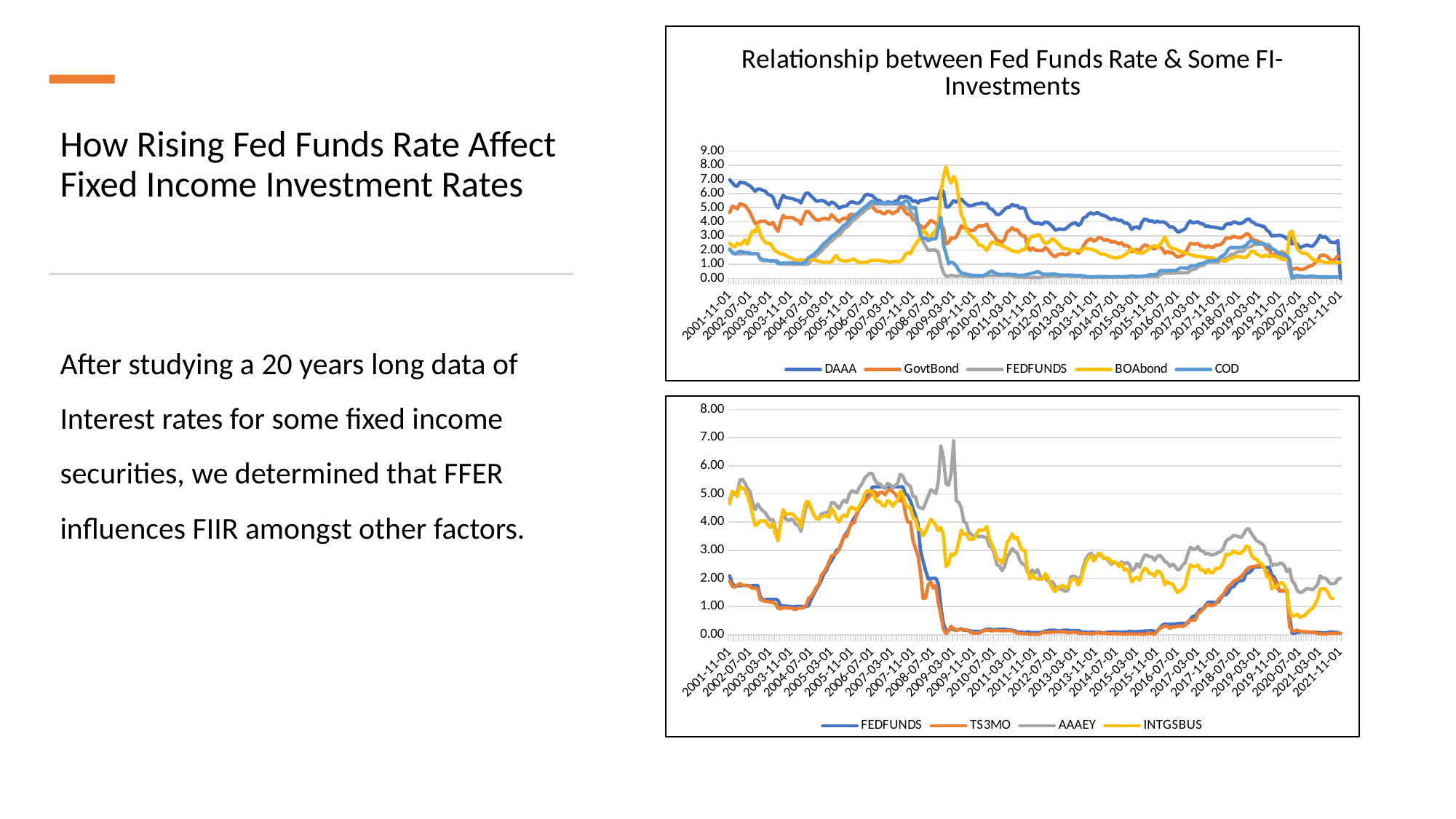

### Chart: Relationship between Fed Funds Rate & Some FI-Investments

| Category | DAAA | GovtBond | FEDFUNDS | BOAbond | COD |
|---|---|---|---|---|---|
| 37196 | 6.9685 | 4.65 | 2.09 | 2.475909090909091 | 2.03 |
| 37226 | 6.77 | 5.09 | 1.82 | 2.317 | 1.83 |
| 37257 | 6.546666666666667 | 5.04 | 1.73 | 2.212727272727273 | 1.74 |
| 37288 | 6.508421052631579 | 4.91 | 1.74 | 2.4915 | 1.82 |
| 37316 | 6.8105 | 5.28 | 1.73 | 2.376190476190476 | 1.91 |
| 37347 | 6.761363636363637 | 5.21 | 1.75 | 2.484090909090909 | 1.87 |
| 37377 | 6.753181818181818 | 5.16 | 1.75 | 2.732173913043478 | 1.82 |
| 37408 | 6.628 | 4.93 | 1.75 | 2.419047619047619 | 1.81 |
| 37438 | 6.533636363636363 | 4.65 | 1.73 | 2.98 | 1.79 |
| 37469 | 6.365 | 4.26 | 1.74 | 3.3591304347826085 | 1.73 |
| 37500 | 6.1545 | 3.87 | 1.75 | 3.2714285714285714 | 1.76 |
| 37530 | 6.321818181818182 | 3.94 | 1.75 | 3.7308695652173913 | 1.73 |
| 37561 | 6.306315789473684 | 4.05 | 1.34 | 3.1145454545454543 | 1.39 |
| 37591 | 6.214285714285714 | 4.03 | 1.24 | 2.769047619047619 | 1.34 |
| 37622 | 6.173333333333333 | 4.05 | 1.24 | 2.54 | 1.29 |
| 37653 | 5.951052631578947 | 3.9 | 1.26 | 2.4675 | 1.27 |
| 37681 | 5.886190476190476 | 3.81 | 1.25 | 2.462857142857143 | 1.23 |
| 37712 | 5.744761904761905 | 3.96 | 1.26 | 2.1576190476190478 | 1.24 |
| 37742 | 5.217619047619047 | 3.57 | 1.26 | 1.928695652173913 | 1.22 |
| 37773 | 4.965714285714285 | 3.33 | 1.22 | 1.8395238095238096 | 1.04 |
| 37803 | 5.492272727272727 | 3.98 | 1.01 | 1.7204347826086956 | 1.05 |
| 37834 | 5.87952380952381 | 4.45 | 1.03 | 1.719090909090909 | 1.08 |
| 37865 | 5.7161904761904765 | 4.27 | 1.01 | 1.6168181818181817 | 1.08 |
| 37895 | 5.697727272727272 | 4.29 | 1.01 | 1.521304347826087 | 1.1 |
| 37926 | 5.648333333333333 | 4.3 | 1.0 | 1.4538095238095239 | 1.11 |
| 37956 | 5.619545454545454 | 4.27 | 0.98 | 1.3495454545454546 | 1.1 |
| 37987 | 5.536 | 4.15 | 1.0 | 1.2636363636363637 | 1.06 |
| 38018 | 5.5005263157894735 | 4.08 | 1.01 | 1.289047619047619 | 1.05 |
| 38047 | 5.325652173913044 | 3.83 | 1.0 | 1.3282608695652174 | 1.05 |
| 38078 | 5.730952380952381 | 4.35 | 1.0 | 1.2595238095238095 | 1.08 |
| 38108 | 6.0375 | 4.72 | 1.0 | 1.320952380952381 | 1.2 |
| 38139 | 6.0147619047619045 | 4.73 | 1.03 | 1.3186363636363636 | 1.46 |
| 38169 | 5.822857142857143 | 4.5 | 1.26 | 1.3078260869565217 | 1.57 |
| 38200 | 5.648181818181818 | 4.28 | 1.43 | 1.3122727272727273 | 1.68 |
| 38231 | 5.459047619047619 | 4.13 | 1.61 | 1.2413636363636364 | 1.86 |
| 38261 | 5.468 | 4.1 | 1.76 | 1.22 | 2.04 |
| 38292 | 5.5155 | 4.19 | 1.93 | 1.1663636363636365 | 2.26 |
| 38322 | 5.469545454545455 | 4.23 | 2.16 | 1.125909090909091 | 2.45 |
| 38353 | 5.3575 | 4.22 | 2.28 | 1.1657142857142857 | 2.61 |
| 38384 | 5.199473684210527 | 4.17 | 2.5 | 1.1405 | 2.77 |
| 38412 | 5.401818181818181 | 4.5 | 2.63 | 1.1822727272727274 | 2.97 |
| 38443 | 5.327142857142857 | 4.34 | 2.79 | 1.470909090909091 | 3.09 |
| 38473 | 5.152380952380953 | 4.14 | 3.0 | 1.6136363636363635 | 3.22 |
| 38504 | 4.96 | 4.0 | 3.04 | 1.3245454545454545 | 3.38 |
| 38534 | 5.057 | 4.18 | 3.26 | 1.27 | 3.57 |
| 38565 | 5.0947826086956525 | 4.26 | 3.5 | 1.2230434782608697 | 3.77 |
| 38596 | 5.126190476190477 | 4.2 | 3.62 | 1.2322727272727274 | 3.87 |
| 38626 | 5.345 | 4.46 | 3.78 | 1.2557142857142858 | 4.13 |
| 38657 | 5.415 | 4.54 | 4.0 | 1.3204545454545455 | 4.31 |
| 38687 | 5.36952380952381 | 4.47 | 4.16 | 1.3745454545454545 | 4.45 |
| 38718 | 5.2945 | 4.42 | 4.29 | 1.1957142857142857 | 4.56 |
| 38749 | 5.347894736842106 | 4.57 | 4.49 | 1.1425 | 4.72 |
| 38777 | 5.525217391304348 | 4.72 | 4.59 | 1.1356521739130434 | 4.88 |
| 38808 | 5.842105263157895 | 4.99 | 4.79 | 1.1475 | 5.03 |
| 38838 | 5.951363636363636 | 5.11 | 4.94 | 1.1321739130434783 | 5.15 |
| 38869 | 5.891363636363637 | 5.11 | 4.99 | 1.2413636363636364 | 5.35 |
| 38899 | 5.85 | 5.09 | 5.24 | 1.2680952380952382 | 5.46 |
| 38930 | 5.68304347826087 | 4.88 | 5.25 | 1.2721739130434784 | 5.38 |
| 38961 | 5.509 | 4.72 | 5.25 | 1.2745454545454544 | 5.34 |
| 38991 | 5.51 | 4.73 | 5.25 | 1.2681818181818183 | 5.33 |
| 39022 | 5.330952380952381 | 4.6 | 5.25 | 1.2236363636363636 | 5.32 |
| 39052 | 5.3225 | 4.56 | 5.24 | 1.2166666666666668 | 5.32 |
| 39083 | 5.4019047619047615 | 4.76 | 5.25 | 1.1859090909090908 | 5.32 |
| 39114 | 5.386842105263158 | 4.72 | 5.26 | 1.1385 | 5.31 |
| 39142 | 5.303636363636364 | 4.56 | 5.26 | 1.1947826086956521 | 5.3 |
| 39173 | 5.467142857142857 | 4.69 | 5.25 | 1.2075 | 5.31 |
| 39203 | 5.474545454545455 | 4.75 | 5.25 | 1.1795454545454545 | 5.31 |
| 39234 | 5.794761904761905 | 5.1 | 5.25 | 1.2213636363636364 | 5.33 |
| 39264 | 5.732857142857143 | 5.0 | 5.26 | 1.3572727272727274 | 5.32 |
| 39295 | 5.7873913043478264 | 4.67 | 5.02 | 1.7030434782608697 | 5.49 |
| 39326 | 5.737368421052632 | 4.52 | 4.94 | 1.8076190476190477 | 5.46 |
| 39356 | 5.660909090909091 | 4.53 | 4.76 | 1.7473913043478262 | 5.08 |
| 39387 | 5.4355 | 4.15 | 4.49 | 2.111818181818182 | 4.97 |
| 39417 | 5.492 | 4.1 | 4.24 | 2.4255 | 5.02 |
| 39448 | 5.331428571428571 | 3.74 | 3.94 | 2.6486363636363635 | 3.84 |
| 39479 | 5.527 | 3.74 | 2.98 | 2.892857142857143 | 3.06 |
| 39508 | 5.506 | 3.51 | 2.61 | 3.398 | 2.79 |
| 39539 | 5.552727272727273 | 3.68 | 2.28 | 3.26 | 2.85 |
| 39569 | 5.573333333333333 | 3.88 | 1.98 | 2.933913043478261 | 2.66 |
| 39600 | 5.6761904761904765 | 4.1 | 2.0 | 2.87 | 2.76 |
| 39630 | 5.665454545454545 | 4.01 | 2.01 | 3.2134782608695653 | 2.79 |
| 39661 | 5.636190476190476 | 3.89 | 2.0 | 3.3918181818181816 | 2.79 |
| 39692 | 5.652857142857143 | 3.69 | 1.81 | 3.865 | 3.59 |
| 39722 | 6.281363636363636 | 3.81 | 0.97 | 6.042173913043478 | 4.32 |
| 39753 | 6.124444444444444 | 3.53 | 0.39 | 7.170952380952381 | 2.36 |
| 39783 | 5.045454545454546 | 2.42 | 0.16 | 7.885454545454546 | 1.77 |
| 39814 | 5.0485 | 2.52 | 0.15 | 7.160454545454545 | 1.02 |
| 39845 | 5.266315789473684 | 2.87 | 0.22 | 6.722380952380952 | 1.16 |
| 39873 | 5.495454545454545 | 2.82 | 0.18 | 7.194545454545454 | 1.07 |
| 39904 | 5.389047619047619 | 2.93 | 0.15 | 6.831428571428571 | 0.89 |
| 39934 | 5.54 | 3.29 | 0.18 | 5.6486363636363635 | 0.57 |
| 39965 | 5.6059090909090905 | 3.72 | 0.21 | 4.516363636363637 | 0.39 |
| 39995 | 5.411818181818182 | 3.56 | 0.16 | 4.139565217391304 | 0.35 |
| 40026 | 5.258095238095238 | 3.59 | 0.16 | 3.413333333333333 | 0.3 |
| 40057 | 5.126666666666667 | 3.4 | 0.15 | 3.1863636363636365 | 0.25 |
| 40087 | 5.145238095238096 | 3.39 | 0.12 | 2.9791304347826086 | 0.24 |
| 40118 | 5.185789473684211 | 3.4 | 0.12 | 2.8485714285714288 | 0.21 |
| 40148 | 5.261818181818182 | 3.59 | 0.12 | 2.659090909090909 | 0.22 |
| 40179 | 5.2642105263157895 | 3.73 | 0.11 | 2.3257142857142856 | 0.2 |
| 40210 | 5.347894736842106 | 3.69 | 0.13 | 2.3423809523809522 | 0.19 |
| 40238 | 5.27 | 3.73 | 0.16 | 2.1808695652173915 | 0.23 |
| 40269 | 5.285909090909091 | 3.85 | 0.2 | 1.9647619047619047 | 0.3 |
| 40299 | 4.9635 | 3.42 | 0.2 | 2.288095238095238 | 0.45 |
| 40330 | 4.882727272727273 | 3.2 | 0.18 | 2.5845454545454545 | 0.52 |
| 40360 | 4.723809523809524 | 3.01 | 0.18 | 2.530869565217391 | 0.41 |
| 40391 | 4.490454545454545 | 2.7 | 0.19 | 2.4163636363636365 | 0.32 |
| 40422 | 4.526666666666666 | 2.65 | 0.19 | 2.3863636363636362 | 0.28 |
| 40452 | 4.678 | 2.54 | 0.19 | 2.3059090909090907 | 0.27 |
| 40483 | 4.874761904761905 | 2.76 | 0.19 | 2.244090909090909 | 0.27 |
| 40513 | 5.015 | 3.29 | 0.18 | 2.1478260869565218 | 0.3 |
| 40544 | 5.0405 | 3.39 | 0.17 | 2.0485714285714285 | 0.29 |
| 40575 | 5.223684210526316 | 3.58 | 0.16 | 1.931 | 0.28 |
| 40603 | 5.129565217391304 | 3.41 | 0.14 | 1.9243478260869564 | 0.28 |
| 40634 | 5.1575 | 3.46 | 0.1 | 1.8561904761904762 | 0.23 |
| 40664 | 4.963809523809524 | 3.17 | 0.09 | 1.8995454545454544 | 0.21 |
| 40695 | 4.989090909090909 | 3.0 | 0.09 | 2.0413636363636365 | 0.22 |
| 40725 | 4.931 | 3.0 | 0.07 | 2.0354545454545456 | 0.24 |
| 40756 | 4.365652173913044 | 2.3 | 0.1 | 2.442173913043478 | 0.29 |
| 40787 | 4.086190476190477 | 1.98 | 0.08 | 2.8413636363636363 | 0.33 |
| 40817 | 3.979 | 2.15 | 0.07 | 2.9914285714285715 | 0.37 |
| 40848 | 3.8725 | 2.01 | 0.08 | 2.9563636363636365 | 0.41 |
| 40878 | 3.927142857142857 | 1.98 | 0.07 | 3.0927272727272728 | 0.49 |
| 40909 | 3.85 | 1.97 | 0.08 | 2.999047619047619 | 0.4 |
| 40940 | 3.8465 | 1.97 | 0.1 | 2.6914285714285713 | 0.3 |
| 40969 | 3.9872727272727273 | 2.17 | 0.13 | 2.4565217391304346 | 0.29 |
| 41000 | 3.9614285714285713 | 2.05 | 0.14 | 2.52 | 0.29 |
| 41030 | 3.8013636363636363 | 1.8 | 0.16 | 2.6647826086956523 | 0.29 |
| 41061 | 3.64 | 1.62 | 0.16 | 2.803181818181818 | 0.32 |
| 41091 | 3.395238095238095 | 1.53 | 0.16 | 2.6486363636363635 | 0.3 |
| 41122 | 3.475217391304348 | 1.68 | 0.13 | 2.456086956521739 | 0.26 |
| 41153 | 3.4852631578947366 | 1.72 | 0.14 | 2.3104761904761904 | 0.24 |
| 41183 | 3.465238095238095 | 1.75 | 0.16 | 2.0827272727272725 | 0.23 |
| 41214 | 3.499 | 1.65 | 0.16 | 2.1081818181818184 | 0.23 |
| 41244 | 3.6505 | 1.72 | 0.16 | 2.075 | 0.24 |
| 41275 | 3.7976190476190474 | 1.91 | 0.14 | 1.9331818181818181 | 0.23 |
| 41306 | 3.896842105263158 | 1.98 | 0.15 | 1.969 | 0.22 |
| 41334 | 3.9325 | 1.96 | 0.14 | 1.9647619047619047 | 0.21 |
| 41365 | 3.7331818181818184 | 1.76 | 0.15 | 1.9786363636363635 | 0.2 |
| 41395 | 3.893181818181818 | 1.93 | 0.11 | 1.9 | 0.2 |
| 41426 | 4.2695 | 2.3 | 0.09 | 2.1185714285714288 | 0.19 |
| 41456 | 4.344090909090909 | 2.58 | 0.09 | 2.1208695652173915 | 0.14 |
| 41487 | 4.542272727272727 | 2.74 | 0.08 | 2.0833333333333335 | 0.12 |
| 41518 | 4.64 | 2.81 | 0.08 | 2.0747619047619046 | 0.11 |
| 41548 | 4.527727272727272 | 2.62 | 0.09 | 2.0017391304347827 | 0.12 |
| 41579 | 4.63 | 2.72 | 0.08 | 1.9390909090909092 | 0.12 |
| 41609 | 4.6223809523809525 | 2.9 | 0.09 | 1.8147619047619048 | 0.14 |
| 41640 | 4.487619047619048 | 2.86 | 0.07 | 1.7195454545454545 | 0.12 |
| 41671 | 4.449473684210527 | 2.71 | 0.07 | 1.7205 | 0.13 |
| 41699 | 4.382857142857143 | 2.72 | 0.08 | 1.6585714285714286 | 0.12 |
| 41730 | 4.2404761904761905 | 2.71 | 0.09 | 1.56 | 0.12 |
| 41760 | 4.161904761904762 | 2.56 | 0.09 | 1.5169565217391303 | 0.11 |
| 41791 | 4.24952380952381 | 2.6 | 0.1 | 1.4514285714285713 | 0.11 |
| 41821 | 4.161818181818182 | 2.54 | 0.09 | 1.443478260869565 | 0.13 |
| 41852 | 4.075714285714286 | 2.42 | 0.09 | 1.5131818181818182 | 0.13 |
| 41883 | 4.1119047619047615 | 2.53 | 0.09 | 1.5113636363636365 | 0.12 |
| 41913 | 3.915 | 2.3 | 0.09 | 1.6569565217391304 | 0.12 |
| 41944 | 3.921666666666667 | 2.33 | 0.09 | 1.7514285714285713 | 0.13 |
| 41974 | 3.7886363636363636 | 2.21 | 0.12 | 1.9468181818181818 | 0.15 |
| 42005 | 3.4635 | 1.88 | 0.11 | 2.077142857142857 | 0.16 |
| 42036 | 3.606315789473684 | 1.98 | 0.11 | 1.9723809523809523 | 0.15 |
| 42064 | 3.6395454545454546 | 2.04 | 0.11 | 1.8236363636363635 | 0.14 |
| 42095 | 3.5227272727272725 | 1.94 | 0.12 | 1.776190476190476 | 0.13 |
| 42125 | 3.981 | 2.2 | 0.12 | 1.7785714285714287 | 0.15 |
| 42156 | 4.1909090909090905 | 2.36 | 0.13 | 1.865909090909091 | 0.18 |
| 42186 | 4.150909090909091 | 2.32 | 0.13 | 1.9773913043478262 | 0.19 |
| 42217 | 4.035714285714286 | 2.17 | 0.14 | 2.1795238095238094 | 0.26 |
| 42248 | 4.0685714285714285 | 2.17 | 0.14 | 2.247272727272727 | 0.27 |
| 42278 | 3.951904761904762 | 2.07 | 0.12 | 2.307391304347826 | 0.25 |
| 42309 | 4.055789473684211 | 2.26 | 0.12 | 2.2085714285714286 | 0.3 |
| 42339 | 3.9704545454545457 | 2.24 | 0.24 | 2.3563636363636364 | 0.54 |
| 42370 | 4.001578947368421 | 2.09 | 0.34 | 2.6228571428571428 | 0.57 |
| 42401 | 3.956 | 1.78 | 0.38 | 2.9314285714285715 | 0.54 |
| 42430 | 3.8204545454545453 | 1.89 | 0.36 | 2.4986363636363635 | 0.55 |
| 42461 | 3.6161904761904764 | 1.81 | 0.37 | 2.1945454545454544 | 0.55 |
| 42491 | 3.65 | 1.81 | 0.37 | 2.099090909090909 | 0.57 |
| 42522 | 3.497272727272727 | 1.64 | 0.38 | 2.0959090909090907 | 0.55 |
| 42552 | 3.2845 | 1.5 | 0.39 | 1.9995454545454545 | 0.62 |
| 42583 | 3.3156521739130436 | 1.56 | 0.4 | 1.8847826086956523 | 0.73 |
| 42614 | 3.413333333333333 | 1.63 | 0.4 | 1.8404545454545456 | 0.75 |
| 42644 | 3.511 | 1.76 | 0.4 | 1.7719047619047619 | 0.72 |
| 42675 | 3.8625 | 2.14 | 0.41 | 1.7813636363636365 | 0.71 |
| 42705 | 4.055238095238095 | 2.49 | 0.54 | 1.6759090909090908 | 0.87 |
| 42736 | 3.9215 | 2.43 | 0.65 | 1.6223809523809525 | 0.9 |
| 42767 | 3.951578947368421 | 2.42 | 0.66 | 1.5795 | 0.87 |
| 42795 | 4.006521739130434 | 2.48 | 0.79 | 1.5408695652173914 | 0.98 |
| 42826 | 3.8678947368421053 | 2.3 | 0.9 | 1.57 | 1.03 |
| 42856 | 3.8513636363636365 | 2.3 | 0.91 | 1.5017391304347827 | 1.05 |
| 42887 | 3.6786363636363637 | 2.19 | 1.04 | 1.4881818181818183 | 1.16 |
| 42917 | 3.698 | 2.32 | 1.15 | 1.411904761904762 | 1.22 |
| 42948 | 3.6343478260869566 | 2.21 | 1.16 | 1.4495652173913043 | 1.25 |
| 42979 | 3.6295 | 2.2 | 1.15 | 1.4372727272727273 | 1.25 |
| 43009 | 3.5977272727272727 | 2.36 | 1.15 | 1.32 | 1.26 |
| 43040 | 3.574 | 2.35 | 1.16 | 1.3481818181818181 | 1.32 |
| 43070 | 3.5075 | 2.4 | 1.3 | 1.2995238095238095 | 1.54 |
| 43101 | 3.5476190476190474 | 2.58 | 1.41 | 1.2195454545454545 | 1.63 |
| 43132 | 3.8242105263157895 | 2.86 | 1.42 | 1.2275 | 1.78 |
| 43160 | 3.8657142857142857 | 2.84 | 1.51 | 1.3736363636363635 | 2.08 |
| 43191 | 3.8461904761904764 | 2.87 | 1.69 | 1.408095238095238 | 2.2 |
| 43221 | 3.995 | 2.98 | 1.7 | 1.4660869565217391 | 2.16 |
| 43252 | 3.955238095238095 | 2.91 | 1.82 | 1.5636363636363635 | 2.19 |
| 43282 | 3.874285714285714 | 2.89 | 1.91 | 1.5463636363636364 | 2.17 |
| 43313 | 3.884782608695652 | 2.89 | 1.91 | 1.4960869565217392 | 2.19 |
| 43344 | 3.9768421052631577 | 3.0 | 1.95 | 1.4733333333333334 | 2.24 |
| 43374 | 4.144347826086957 | 3.15 | 2.19 | 1.4804347826086957 | 2.37 |
| 43405 | 4.2165 | 3.12 | 2.2 | 1.6754545454545455 | 2.56 |
| 43435 | 4.015263157894736 | 2.83 | 2.27 | 1.922 | 2.69 |
| 43466 | 3.929047619047619 | 2.71 | 2.4 | 1.9181818181818182 | 2.59 |
| 43497 | 3.79 | 2.68 | 2.4 | 1.72 | 2.49 |
| 43525 | 3.7738095238095237 | 2.57 | 2.41 | 1.64 | 2.48 |
| 43556 | 3.6947619047619047 | 2.53 | 2.42 | 1.5352380952380953 | 2.47 |
| 43586 | 3.6740909090909093 | 2.4 | 2.39 | 1.5817391304347825 | 2.44 |
| 43617 | 3.421 | 2.07 | 2.38 | 1.65 | 2.3 |
| 43647 | 3.293181818181818 | 2.06 | 2.4 | 1.5130434782608695 | 2.22 |
| 43678 | 2.9772727272727275 | 1.63 | 2.13 | 1.6152173913043477 | 2.06 |
| 43709 | 3.032 | 1.7 | 2.04 | 1.5671428571428572 | 2.03 |
| 43739 | 3.0081818181818183 | 1.71 | 1.83 | 1.5360869565217392 | 1.88 |
| 43770 | 3.0573684210526317 | 1.81 | 1.55 | 1.4442857142857144 | 1.77 |
| 43800 | 3.007142857142857 | 1.86 | 1.55 | 1.350952380952381 | 1.76 |
| 43831 | 2.940952380952381 | 1.76 | 1.55 | 1.3077272727272726 | 1.65 |
| 43862 | 2.7789473684210524 | 1.5 | 1.58 | 1.3852380952380952 | 1.59 |
| 43891 | 3.018181818181818 | 0.87 | 0.65 | 3.225 | 1.35 |
| 43922 | 2.4285714285714284 | 0.66 | 0.05 | 3.3457142857142856 | None |
| 43952 | 2.5025 | 0.67 | 0.05 | 2.705909090909091 | 0.17 |
| 43983 | 2.436818181818182 | 0.73 | 0.08 | 2.1186363636363637 | 0.2 |
| 44013 | 2.1445454545454545 | 0.62 | 0.09 | 1.913913043478261 | 0.18 |
| 44044 | 2.2461904761904763 | 0.65 | 0.1 | 1.776190476190476 | 0.15 |
| 44075 | 2.3133333333333335 | 0.68 | 0.09 | 1.7740909090909092 | 0.13 |
| 44105 | 2.354285714285714 | 0.79 | 0.09 | 1.7234782608695651 | 0.12 |
| 44136 | 2.3021052631578947 | 0.87 | 0.09 | 1.529047619047619 | 0.16 |
| 44166 | 2.2609090909090908 | 0.93 | 0.09 | 1.3522727272727273 | 0.17 |
| 44197 | 2.4510526315789476 | 1.08 | 0.09 | 1.27 | 0.14 |
| 44228 | 2.7 | 1.26 | 0.08 | 1.2161904761904763 | 0.11 |
| 44256 | 3.035217391304348 | 1.61 | 0.07 | 1.2395652173913043 | 0.1 |
| 44287 | 2.8985714285714286 | 1.64 | 0.07 | 1.170952380952381 | 0.11 |
| 44317 | 2.956 | 1.62 | 0.06 | 1.1447619047619049 | 0.1 |
| 44348 | 2.7868181818181816 | 1.52 | 0.08 | 1.0995454545454546 | 0.09 |
| 44378 | 2.569047619047619 | 1.32 | 0.1 | 1.113913043478261 | 0.1 |
| 44409 | 2.5481818181818183 | 1.28 | 0.09 | 1.1509090909090909 | 0.1 |
| 44440 | 2.529047619047619 | 1.37 | 0.08 | 1.1122727272727273 | 0.1 |
| 44470 | 2.683 | 1.58 | 0.08 | 1.105909090909091 | 0.11 |
| 44501 | None | None | None | 1.1486363636363637 | None |
# How Rising Fed Funds Rate Affect Fixed Income Investment Rates

After studying a 20 years long data of Interest rates for some fixed income securities, we determined that FFER influences FIIR amongst other factors.

### Chart

| Category | FEDFUNDS | TS3MO | AAAEY | INTGSBUS |
|---|---|---|---|---|
| 37196 | 2.09 | 1.9065 | 4.798636363636364 | 4.65 |
| 37226 | 1.82 | 1.72 | 5.05 | 5.09 |
| 37257 | 1.73 | 1.684761904761905 | 4.965909090909091 | 5.04 |
| 37288 | 1.74 | 1.756842105263158 | 5.014 | 4.91 |
| 37316 | 1.73 | 1.825 | 5.50047619047619 | 5.28 |
| 37347 | 1.75 | 1.745 | 5.5227272727272725 | 5.21 |
| 37377 | 1.75 | 1.7604545454545455 | 5.388260869565217 | 5.16 |
| 37408 | 1.75 | 1.732 | 5.203809523809523 | 4.93 |
| 37438 | 1.73 | 1.7136363636363636 | 5.079565217391305 | 4.65 |
| 37469 | 1.74 | 1.6472727272727272 | 4.695217391304348 | 4.26 |
| 37500 | 1.75 | 1.659 | 4.441904761904762 | 3.87 |
| 37530 | 1.75 | 1.61 | 4.645652173913043 | 3.94 |
| 37561 | 1.34 | 1.2547368421052632 | 4.507272727272727 | 4.05 |
| 37591 | 1.24 | 1.210952380952381 | 4.404761904761905 | 4.03 |
| 37622 | 1.24 | 1.189047619047619 | 4.332727272727273 | 4.05 |
| 37653 | 1.26 | 1.1852631578947368 | 4.185 | 3.9 |
| 37681 | 1.25 | 1.150952380952381 | 4.0633333333333335 | 3.81 |
| 37712 | 1.26 | 1.1523809523809525 | 4.091428571428572 | 3.96 |
| 37742 | 1.26 | 1.088095238095238 | 3.7308695652173913 | 3.57 |
| 37773 | 1.22 | 0.9361904761904762 | 3.526190476190476 | 3.33 |
| 37803 | 1.01 | 0.9204545454545454 | 3.949130434782609 | 3.98 |
| 37834 | 1.03 | 0.969047619047619 | 4.369090909090909 | 4.45 |
| 37865 | 1.01 | 0.9552380952380952 | 4.113636363636363 | 4.27 |
| 37895 | 1.01 | 0.9418181818181818 | 4.06 | 4.29 |
| 37926 | 1.0 | 0.9522222222222222 | 4.1 | 4.3 |
| 37956 | 0.98 | 0.9145454545454546 | 4.065454545454545 | 4.27 |
| 37987 | 1.0 | 0.9005 | 3.9163636363636365 | 4.15 |
| 38018 | 1.01 | 0.9447368421052632 | 3.8857142857142857 | 4.08 |
| 38047 | 1.0 | 0.9534782608695652 | 3.6734782608695653 | 3.83 |
| 38078 | 1.0 | 0.9580952380952381 | 4.109047619047619 | 4.35 |
| 38108 | 1.0 | 1.0395 | 4.5528571428571425 | 4.72 |
| 38139 | 1.03 | 1.2880952380952382 | 4.657727272727272 | 4.73 |
| 38169 | 1.26 | 1.3576190476190475 | 4.471304347826087 | 4.5 |
| 38200 | 1.43 | 1.5031818181818182 | 4.2672727272727276 | 4.28 |
| 38231 | 1.61 | 1.6814285714285715 | 4.1440909090909095 | 4.13 |
| 38261 | 1.76 | 1.7945 | 4.121818181818182 | 4.1 |
| 38292 | 1.93 | 2.1075 | 4.29 | 4.19 |
| 38322 | 2.16 | 2.2227272727272727 | 4.319090909090909 | 4.23 |
| 38353 | 2.28 | 2.371 | 4.336190476190477 | 4.22 |
| 38384 | 2.5 | 2.579473684210526 | 4.3805 | 4.17 |
| 38412 | 2.63 | 2.795909090909091 | 4.701818181818182 | 4.5 |
| 38443 | 2.79 | 2.836666666666667 | 4.6895454545454545 | 4.34 |
| 38473 | 3.0 | 2.901904761904762 | 4.588181818181818 | 4.14 |
| 38504 | 3.04 | 3.0363636363636366 | 4.485909090909091 | 4.0 |
| 38534 | 3.26 | 3.2875 | 4.669090909090909 | 4.18 |
| 38565 | 3.5 | 3.5182608695652173 | 4.777826086956522 | 4.26 |
| 38596 | 3.62 | 3.494285714285714 | 4.694090909090909 | 4.2 |
| 38626 | 3.78 | 3.7925 | 4.985714285714286 | 4.46 |
| 38657 | 4.0 | 3.9745 | 5.110909090909091 | 4.54 |
| 38687 | 4.16 | 3.970952380952381 | 5.086818181818182 | 4.47 |
| 38718 | 4.29 | 4.336 | 5.045714285714285 | 4.42 |
| 38749 | 4.49 | 4.5394736842105265 | 5.2445 | 4.57 |
| 38777 | 4.59 | 4.627826086956522 | 5.3591304347826085 | 4.72 |
| 38808 | 4.79 | 4.721578947368421 | 5.5585 | 4.99 |
| 38838 | 4.94 | 4.836363636363636 | 5.650869565217391 | 5.11 |
| 38869 | 4.99 | 4.917727272727273 | 5.733636363636363 | 5.11 |
| 38899 | 5.24 | 5.0765 | 5.7247619047619045 | 5.09 |
| 38930 | 5.25 | 5.090434782608695 | 5.5169565217391305 | 4.88 |
| 38961 | 5.25 | 4.93 | 5.36 | 4.72 |
| 38991 | 5.25 | 5.046190476190477 | 5.369545454545454 | 4.73 |
| 39022 | 5.25 | 5.073333333333333 | 5.254545454545455 | 4.6 |
| 39052 | 5.24 | 4.973 | 5.200952380952381 | 4.56 |
| 39083 | 5.25 | 5.105238095238096 | 5.375 | 4.76 |
| 39114 | 5.26 | 5.163157894736842 | 5.333 | 4.72 |
| 39142 | 5.26 | 5.08 | 5.194347826086957 | 4.56 |
| 39173 | 5.25 | 5.006666666666667 | 5.2965 | 4.69 |
| 39203 | 5.25 | 4.867727272727273 | 5.371363636363636 | 4.75 |
| 39234 | 5.25 | 4.741904761904762 | 5.696818181818182 | 5.1 |
| 39264 | 5.26 | 4.960952380952381 | 5.648181818181818 | 5.0 |
| 39295 | 5.02 | 4.31695652173913 | 5.418260869565217 | 4.67 |
| 39326 | 4.94 | 3.9942105263157894 | 5.3342857142857145 | 4.52 |
| 39356 | 4.76 | 4.002727272727273 | 5.275652173913043 | 4.53 |
| 39387 | 4.49 | 3.3545 | 4.913181818181818 | 4.15 |
| 39417 | 4.24 | 3.0665 | 4.9025 | 4.1 |
| 39448 | 3.94 | 2.82 | 4.5627272727272725 | 3.74 |
| 39479 | 2.98 | 2.174 | 4.505714285714285 | 3.74 |
| 39508 | 2.61 | 1.2835 | 4.472 | 3.51 |
| 39539 | 2.28 | 1.3118181818181818 | 4.6863636363636365 | 3.68 |
| 39569 | 1.98 | 1.7642857142857142 | 4.915652173913044 | 3.88 |
| 39600 | 2.0 | 1.8904761904761904 | 5.149047619047619 | 4.1 |
| 39630 | 2.01 | 1.655 | 5.101304347826087 | 4.01 |
| 39661 | 2.0 | 1.752857142857143 | 5.008181818181818 | 3.89 |
| 39692 | 1.81 | 1.1466666666666667 | 5.432727272727273 | 3.69 |
| 39722 | 0.97 | 0.6859090909090909 | 6.71304347826087 | 3.81 |
| 39753 | 0.39 | 0.1938888888888889 | 6.29047619047619 | 3.53 |
| 39783 | 0.16 | 0.03409090909090909 | 5.368636363636363 | 2.42 |
| 39814 | 0.15 | 0.1295 | 5.310909090909091 | 2.52 |
| 39845 | 0.22 | 0.29526315789473684 | 5.723809523809524 | 2.87 |
| 39873 | 0.18 | 0.2159090909090909 | 6.8922727272727276 | 2.82 |
| 39904 | 0.15 | 0.1580952380952381 | 4.776190476190476 | 2.93 |
| 39934 | 0.18 | 0.177 | 4.703636363636363 | 3.29 |
| 39965 | 0.21 | 0.17863636363636365 | 4.511363636363637 | 3.72 |
| 39995 | 0.16 | 0.18363636363636363 | 4.031304347826087 | 3.56 |
| 40026 | 0.16 | 0.1719047619047619 | 3.9442857142857144 | 3.59 |
| 40057 | 0.15 | 0.12333333333333334 | 3.64 | 3.4 |
| 40087 | 0.12 | 0.07428571428571429 | 3.562608695652174 | 3.39 |
| 40118 | 0.12 | 0.05210526315789474 | 3.486666666666667 | 3.4 |
| 40148 | 0.12 | 0.05454545454545454 | 3.5222727272727274 | 3.59 |
| 40179 | 0.11 | 0.06157894736842105 | 3.4804761904761903 | 3.73 |
| 40210 | 0.13 | 0.10894736842105263 | 3.4966666666666666 | 3.69 |
| 40238 | 0.16 | 0.15043478260869564 | 3.4656521739130435 | 3.73 |
| 40269 | 0.2 | 0.16227272727272726 | 3.454761904761905 | 3.85 |
| 40299 | 0.2 | 0.16 | 3.1552380952380954 | 3.42 |
| 40330 | 0.18 | 0.12363636363636364 | 3.104090909090909 | 3.2 |
| 40360 | 0.18 | 0.15761904761904763 | 2.873913043478261 | 3.01 |
| 40391 | 0.19 | 0.155 | 2.4754545454545456 | 2.7 |
| 40422 | 0.19 | 0.1519047619047619 | 2.449090909090909 | 2.65 |
| 40452 | 0.19 | 0.1345 | 2.274090909090909 | 2.54 |
| 40483 | 0.19 | 0.143 | 2.418181818181818 | 2.76 |
| 40513 | 0.18 | 0.1409090909090909 | 2.7708695652173914 | 3.29 |
| 40544 | 0.17 | 0.152 | 2.888095238095238 | 3.39 |
| 40575 | 0.16 | 0.13210526315789473 | 3.0615 | 3.58 |
| 40603 | 0.14 | 0.10043478260869565 | 2.957391304347826 | 3.41 |
| 40634 | 0.1 | 0.0585 | 2.9047619047619047 | 3.46 |
| 40664 | 0.09 | 0.040952380952380955 | 2.649090909090909 | 3.17 |
| 40695 | 0.09 | 0.03727272727272727 | 2.5163636363636366 | 3.0 |
| 40725 | 0.07 | 0.0375 | 2.494090909090909 | 3.0 |
| 40756 | 0.1 | 0.02434782608695652 | 2.227826086956522 | 2.3 |
| 40787 | 0.08 | 0.01380952380952381 | 2.195909090909091 | 1.98 |
| 40817 | 0.07 | 0.019 | 2.3004761904761906 | 2.15 |
| 40848 | 0.08 | 0.014 | 2.1954545454545453 | 2.01 |
| 40878 | 0.07 | 0.011428571428571429 | 2.317727272727273 | 1.98 |
| 40909 | 0.08 | 0.0345 | 2.08 | 1.97 |
| 40940 | 0.1 | 0.092 | 1.997142857142857 | 1.97 |
| 40969 | 0.13 | 0.08409090909090909 | 2.0269565217391303 | 2.17 |
| 41000 | 0.14 | 0.0838095238095238 | 1.906 | 2.05 |
| 41030 | 0.16 | 0.08954545454545454 | 1.8791304347826088 | 1.8 |
| 41061 | 0.16 | 0.09142857142857143 | 1.8718181818181818 | 1.62 |
| 41091 | 0.16 | 0.09714285714285714 | 1.6995454545454545 | 1.53 |
| 41122 | 0.13 | 0.10260869565217391 | 1.6734782608695653 | 1.68 |
| 41153 | 0.14 | 0.10526315789473684 | 1.6076190476190475 | 1.72 |
| 41183 | 0.16 | 0.10476190476190476 | 1.5922727272727273 | 1.75 |
| 41214 | 0.16 | 0.0935 | 1.5368181818181819 | 1.65 |
| 41244 | 0.16 | 0.07 | 1.587 | 1.72 |
| 41275 | 0.14 | 0.07428571428571429 | 2.054090909090909 | 1.91 |
| 41306 | 0.15 | 0.09894736842105263 | 2.0805 | 1.98 |
| 41334 | 0.14 | 0.087 | 2.052857142857143 | 1.96 |
| 41365 | 0.15 | 0.06 | 1.9559090909090908 | 1.76 |
| 41395 | 0.11 | 0.04409090909090909 | 2.0582608695652174 | 1.93 |
| 41426 | 0.09 | 0.0505 | 2.442857142857143 | 2.3 |
| 41456 | 0.09 | 0.035454545454545454 | 2.7004347826086956 | 2.58 |
| 41487 | 0.08 | 0.04363636363636364 | 2.841428571428571 | 2.74 |
| 41518 | 0.08 | 0.016 | 2.8995238095238096 | 2.81 |
| 41548 | 0.09 | 0.04727272727272727 | 2.7421739130434784 | 2.62 |
| 41579 | 0.08 | 0.06789473684210526 | 2.8022727272727272 | 2.72 |
| 41609 | 0.09 | 0.06666666666666667 | 2.8704761904761904 | 2.9 |
| 41640 | 0.07 | 0.043333333333333335 | 2.8077272727272726 | 2.86 |
| 41671 | 0.07 | 0.05263157894736842 | 2.705 | 2.71 |
| 41699 | 0.08 | 0.05238095238095238 | 2.723809523809524 | 2.72 |
| 41730 | 0.09 | 0.030952380952380953 | 2.6028571428571428 | 2.71 |
| 41760 | 0.09 | 0.03238095238095238 | 2.5052173913043476 | 2.56 |
| 41791 | 0.1 | 0.03571428571428571 | 2.572380952380952 | 2.6 |
| 41821 | 0.09 | 0.026363636363636363 | 2.548695652173913 | 2.54 |
| 41852 | 0.09 | 0.032857142857142856 | 2.4854545454545454 | 2.42 |
| 41883 | 0.09 | 0.02 | 2.5886363636363634 | 2.53 |
| 41913 | 0.09 | 0.01681818181818182 | 2.5252173913043476 | 2.3 |
| 41944 | 0.09 | 0.021666666666666667 | 2.5633333333333335 | 2.33 |
| 41974 | 0.12 | 0.02909090909090909 | 2.5113636363636362 | 2.21 |
| 42005 | 0.11 | 0.0275 | 2.2585714285714285 | 1.88 |
| 42036 | 0.11 | 0.017894736842105262 | 2.3319047619047617 | 1.98 |
| 42064 | 0.11 | 0.02772727272727273 | 2.5231818181818184 | 2.04 |
| 42095 | 0.12 | 0.023181818181818182 | 2.396190476190476 | 1.94 |
| 42125 | 0.12 | 0.0165 | 2.624761904761905 | 2.2 |
| 42156 | 0.13 | 0.015 | 2.8277272727272726 | 2.36 |
| 42186 | 0.13 | 0.03227272727272727 | 2.822608695652174 | 2.32 |
| 42217 | 0.14 | 0.0719047619047619 | 2.7785714285714285 | 2.17 |
| 42248 | 0.14 | 0.024285714285714285 | 2.762272727272727 | 2.17 |
| 42278 | 0.12 | 0.016666666666666666 | 2.6356521739130434 | 2.07 |
| 42309 | 0.12 | 0.12631578947368421 | 2.782857142857143 | 2.26 |
| 42339 | 0.24 | 0.22863636363636364 | 2.8195454545454544 | 2.24 |
| 42370 | 0.34 | 0.2573684210526316 | 2.7323809523809524 | 2.09 |
| 42401 | 0.38 | 0.3145 | 2.6004761904761904 | 1.78 |
| 42430 | 0.36 | 0.2972727272727273 | 2.5559090909090907 | 1.89 |
| 42461 | 0.37 | 0.2280952380952381 | 2.425909090909091 | 1.81 |
| 42491 | 0.37 | 0.27666666666666667 | 2.5127272727272727 | 1.81 |
| 42522 | 0.38 | 0.2727272727272727 | 2.4345454545454546 | 1.64 |
| 42552 | 0.39 | 0.301 | 2.303181818181818 | 1.5 |
| 42583 | 0.4 | 0.2995652173913044 | 2.3395652173913044 | 1.56 |
| 42614 | 0.4 | 0.29428571428571426 | 2.4804545454545455 | 1.63 |
| 42644 | 0.4 | 0.3315 | 2.5552380952380953 | 1.76 |
| 42675 | 0.41 | 0.4525 | 2.8613636363636363 | 2.14 |
| 42705 | 0.54 | 0.5119047619047619 | 3.1086363636363634 | 2.49 |
| 42736 | 0.65 | 0.519 | 3.033333333333333 | 2.43 |
| 42767 | 0.66 | 0.5263157894736842 | 3.0345 | 2.42 |
| 42795 | 0.79 | 0.7478260869565218 | 3.134782608695652 | 2.48 |
| 42826 | 0.9 | 0.8084210526315789 | 2.987 | 2.3 |
| 42856 | 0.91 | 0.9031818181818182 | 2.9747826086956524 | 2.3 |
| 42887 | 1.04 | 0.9990909090909091 | 2.868181818181818 | 2.19 |
| 42917 | 1.15 | 1.0865 | 2.8904761904761904 | 2.32 |
| 42948 | 1.16 | 1.0321739130434782 | 2.836086956521739 | 2.21 |
| 42979 | 1.15 | 1.0465 | 2.8386363636363634 | 2.2 |
| 43009 | 1.15 | 1.0933333333333333 | 2.8718181818181816 | 2.36 |
| 43040 | 1.16 | 1.2504761904761905 | 2.922727272727273 | 2.35 |
| 43070 | 1.3 | 1.3415 | 2.954761904761905 | 2.4 |
| 43101 | 1.41 | 1.4323809523809523 | 3.0795454545454546 | 2.58 |
| 43132 | 1.42 | 1.5878947368421052 | 3.3125 | 2.86 |
| 43160 | 1.51 | 1.7266666666666668 | 3.402727272727273 | 2.84 |
| 43191 | 1.69 | 1.7880952380952382 | 3.44 | 2.87 |
| 43221 | 1.7 | 1.8995454545454544 | 3.531304347826087 | 2.98 |
| 43252 | 1.82 | 1.9352380952380952 | 3.5127272727272727 | 2.91 |
| 43282 | 1.91 | 1.9947619047619047 | 3.485909090909091 | 2.89 |
| 43313 | 1.91 | 2.072608695652174 | 3.456086956521739 | 2.89 |
| 43344 | 1.95 | 2.165263157894737 | 3.5761904761904764 | 3.0 |
| 43374 | 2.19 | 2.293181818181818 | 3.7356521739130435 | 3.15 |
| 43405 | 2.2 | 2.374 | 3.7668181818181816 | 3.12 |
| 43435 | 2.27 | 2.4121052631578945 | 3.603 | 2.83 |
| 43466 | 2.4 | 2.4238095238095236 | 3.4690909090909092 | 2.71 |
| 43497 | 2.4 | 2.437894736842105 | 3.338 | 2.68 |
| 43525 | 2.41 | 2.453809523809524 | 3.2990909090909093 | 2.57 |
| 43556 | 2.42 | 2.432857142857143 | 3.235238095238095 | 2.53 |
| 43586 | 2.39 | 2.4031818181818183 | 3.161304347826087 | 2.4 |
| 43617 | 2.38 | 2.2195 | 2.8676190476190477 | 2.07 |
| 43647 | 2.4 | 2.145 | 2.783478260869565 | 2.06 |
| 43678 | 2.13 | 1.9904545454545455 | 2.453913043478261 | 1.63 |
| 43709 | 2.04 | 1.9345 | 2.506190476190476 | 1.7 |
| 43739 | 1.83 | 1.6786363636363637 | 2.48 | 1.71 |
| 43770 | 1.55 | 1.5721052631578947 | 2.5366666666666666 | 1.81 |
| 43800 | 1.55 | 1.565238095238095 | 2.5352380952380953 | 1.86 |
| 43831 | 1.55 | 1.5523809523809524 | 2.4481818181818182 | 1.76 |
| 43862 | 1.58 | 1.5447368421052632 | 2.2414285714285715 | 1.5 |
| 43891 | 0.65 | 0.29545454545454547 | 2.3395454545454544 | 0.87 |
| 43922 | 0.05 | 0.1380952380952381 | 1.9138095238095238 | 0.66 |
| 43952 | 0.05 | 0.1275 | 1.8045454545454545 | 0.67 |
| 43983 | 0.08 | 0.15954545454545455 | 1.5813636363636363 | 0.73 |
| 44013 | 0.09 | 0.12681818181818183 | 1.4952173913043478 | 0.62 |
| 44044 | 0.1 | 0.10428571428571429 | 1.5138095238095237 | 0.65 |
| 44075 | 0.09 | 0.10857142857142857 | 1.5836363636363635 | 0.68 |
| 44105 | 0.09 | 0.10047619047619048 | 1.638695652173913 | 0.79 |
| 44136 | 0.09 | 0.09105263157894737 | 1.6252380952380951 | 0.87 |
| 44166 | 0.09 | 0.08727272727272728 | 1.5936363636363635 | 0.93 |
| 44197 | 0.09 | 0.08368421052631579 | 1.677142857142857 | 1.08 |
| 44228 | 0.08 | 0.04263157894736842 | 1.7804761904761905 | 1.26 |
| 44256 | 0.07 | 0.03130434782608696 | 2.086086956521739 | 1.61 |
| 44287 | 0.07 | 0.02090909090909091 | 2.013809523809524 | 1.64 |
| 44317 | 0.06 | 0.018 | 2.0152380952380953 | 1.62 |
| 44348 | 0.08 | 0.03590909090909091 | 1.9290909090909092 | 1.52 |
| 44378 | 0.1 | 0.05238095238095238 | 1.8126086956521739 | 1.32 |
| 44409 | 0.09 | 0.05454545454545454 | 1.8131818181818182 | 1.28 |
| 44440 | 0.08 | 0.0419047619047619 | 1.8236363636363635 | None |
| 44470 | 0.08 | 0.052 | 1.9786363636363635 | None |
| 44501 | None | 0.0515 | 2.0054545454545454 | None |